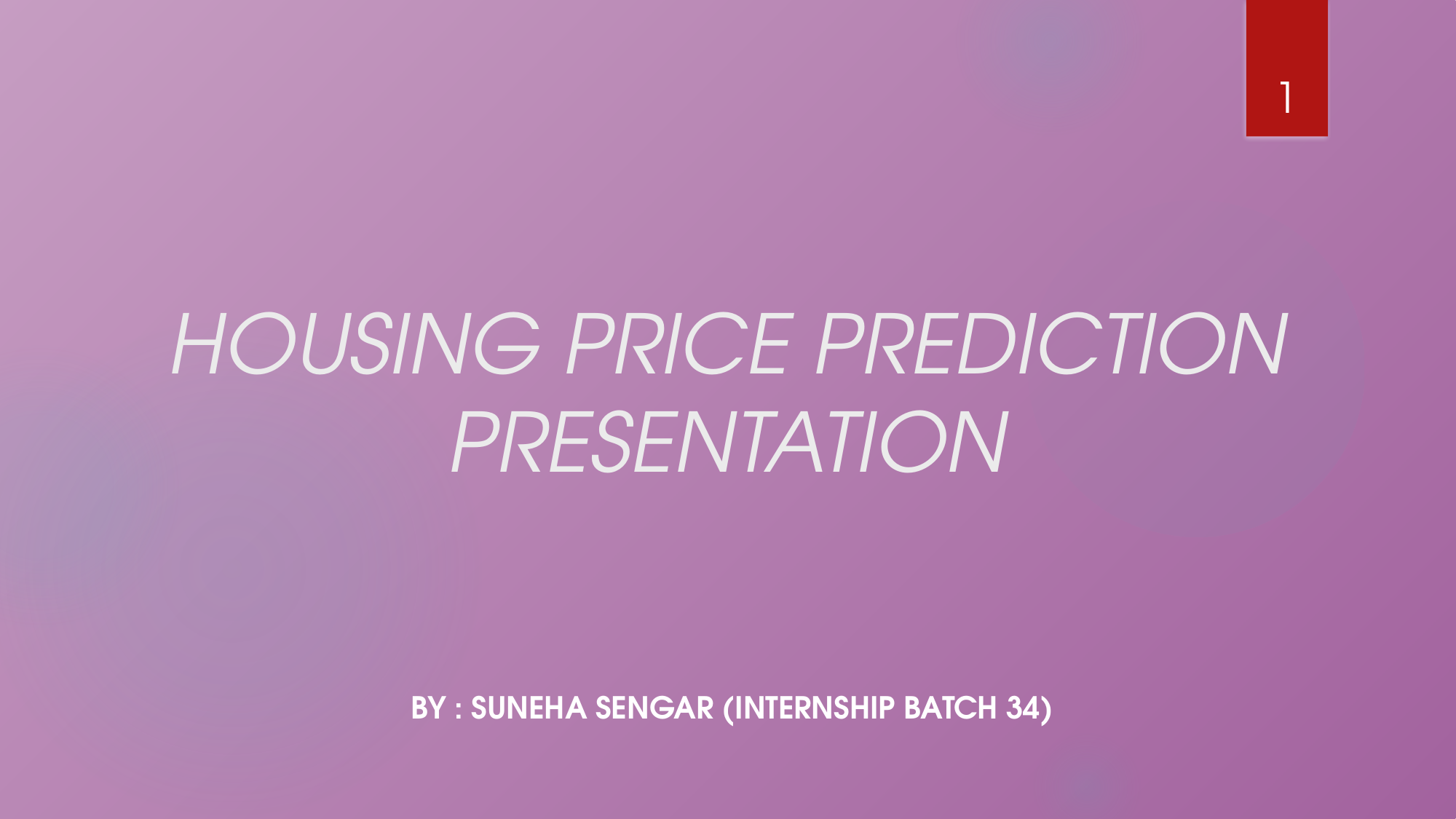

1
# HOUSING PRICE PREDICTION PRESENTATION
 by : suneha sengar (internship batch 34)